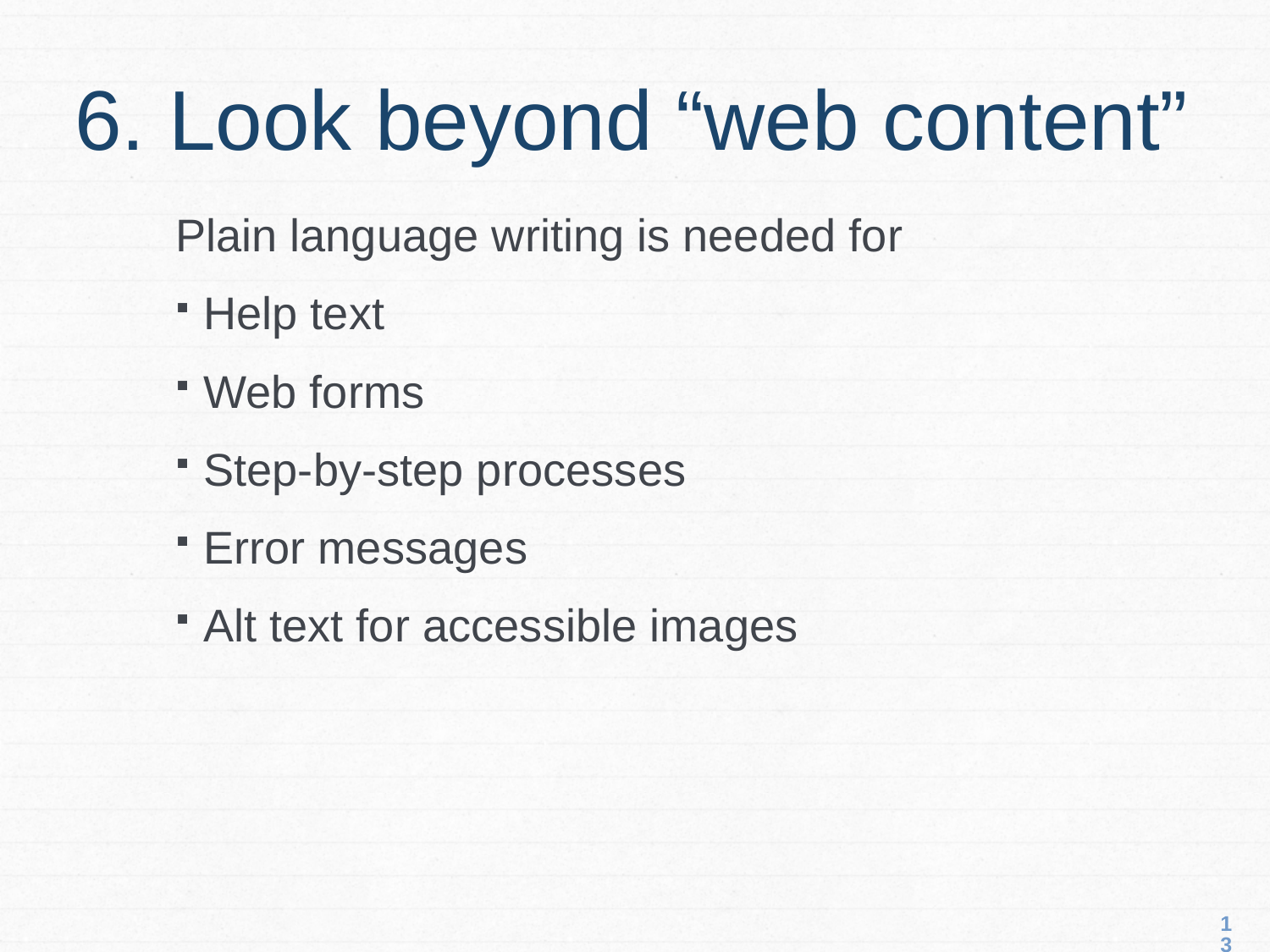

# 6. Look beyond “web content”
Plain language writing is needed for
Help text
Web forms
Step-by-step processes
Error messages
Alt text for accessible images
13